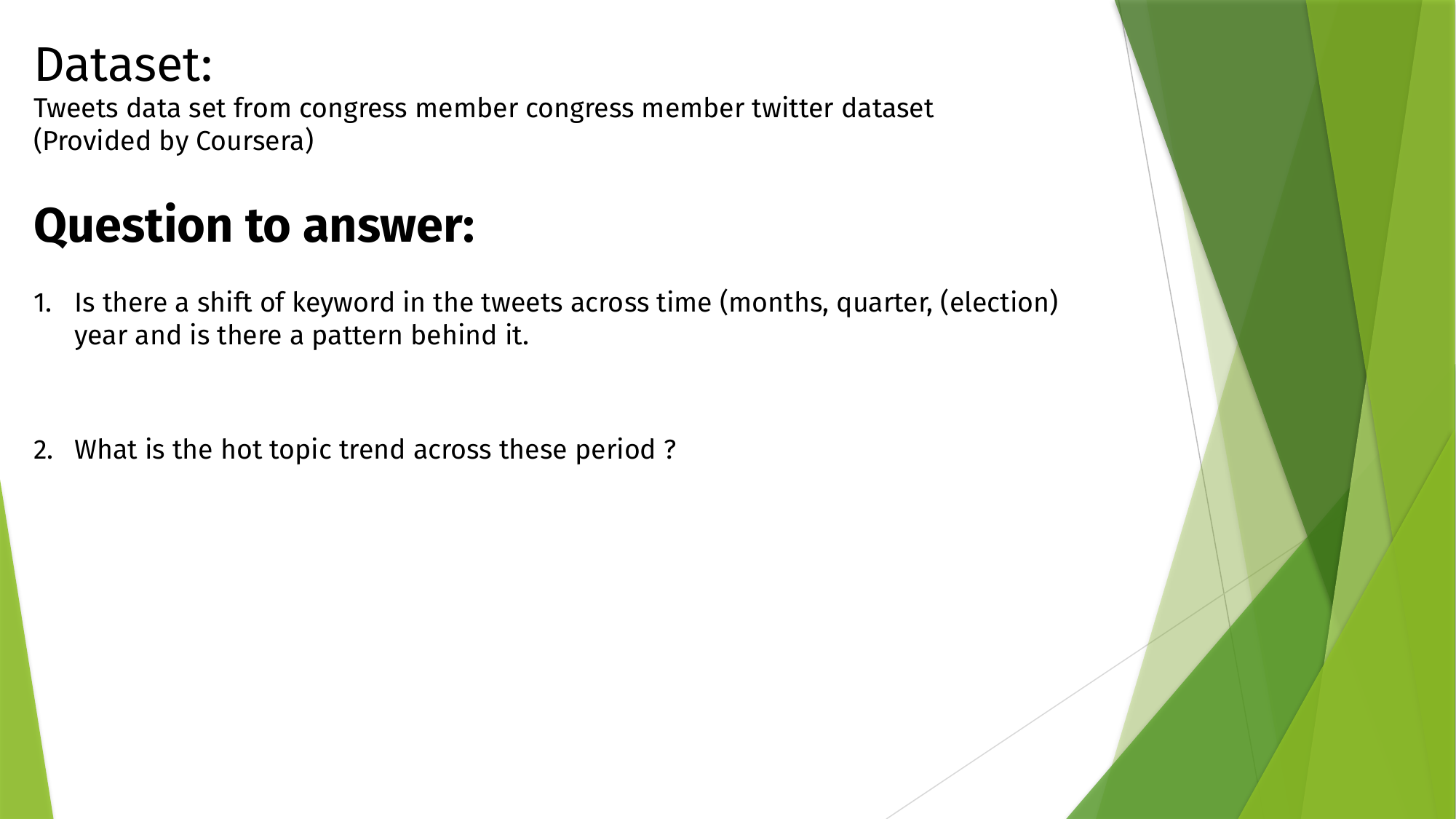

Dataset:
Tweets data set from congress member congress member twitter dataset
(Provided by Coursera)
Question to answer:

Is there a shift of keyword in the tweets across time (months, quarter, (election) year and is there a pattern behind it.

What is the hot topic trend across these period ?